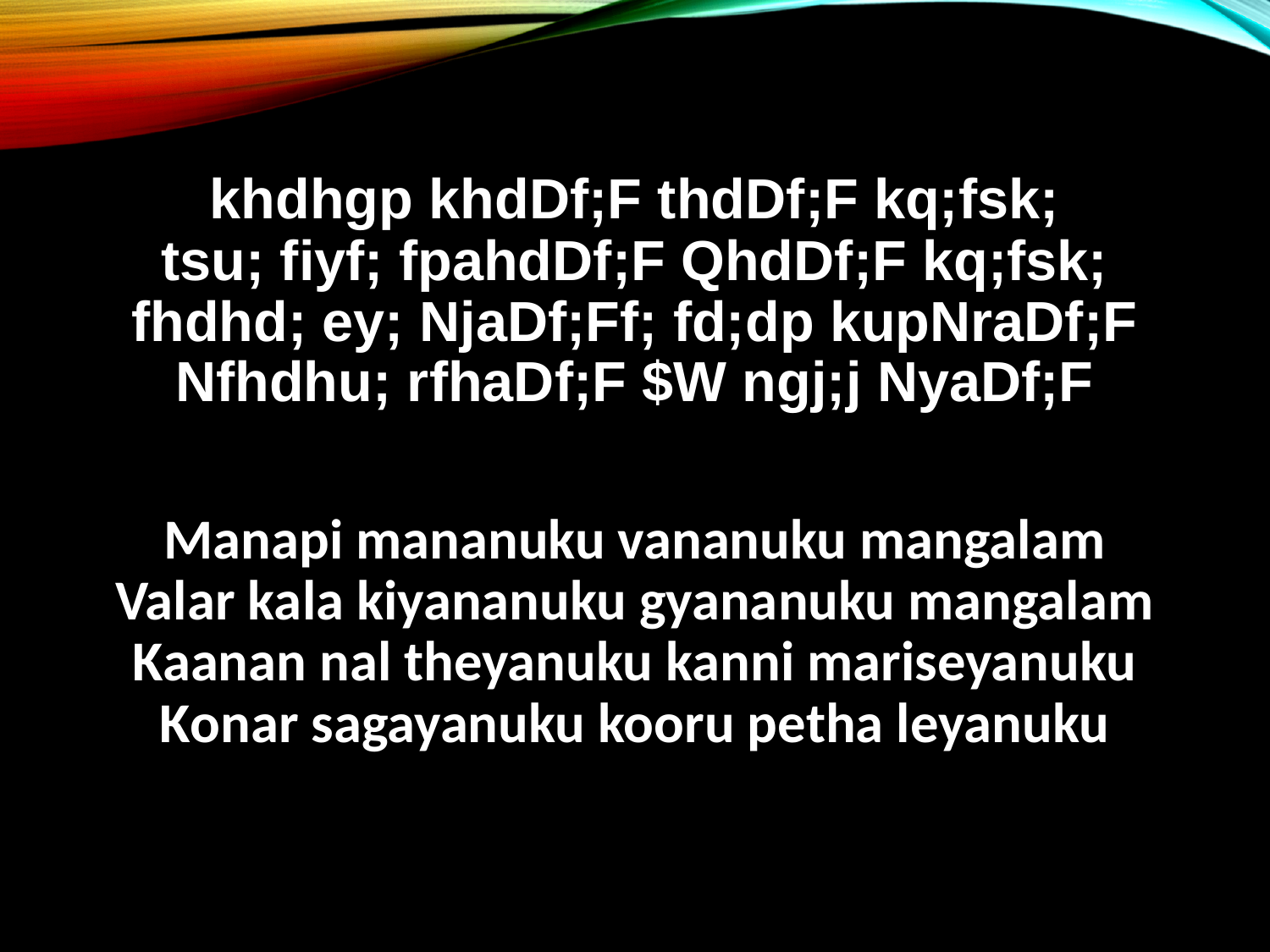

khdhgp khdDf;F thdDf;F kq;fsk;
tsu; fiyf; fpahdDf;F QhdDf;F kq;fsk;
fhdhd; ey; NjaDf;Ff; fd;dp kupNraDf;F
Nfhdhu; rfhaDf;F $W ngj;j NyaDf;F

Manapi mananuku vananuku mangalam
Valar kala kiyananuku gyananuku mangalam
Kaanan nal theyanuku kanni mariseyanuku
Konar sagayanuku kooru petha leyanuku